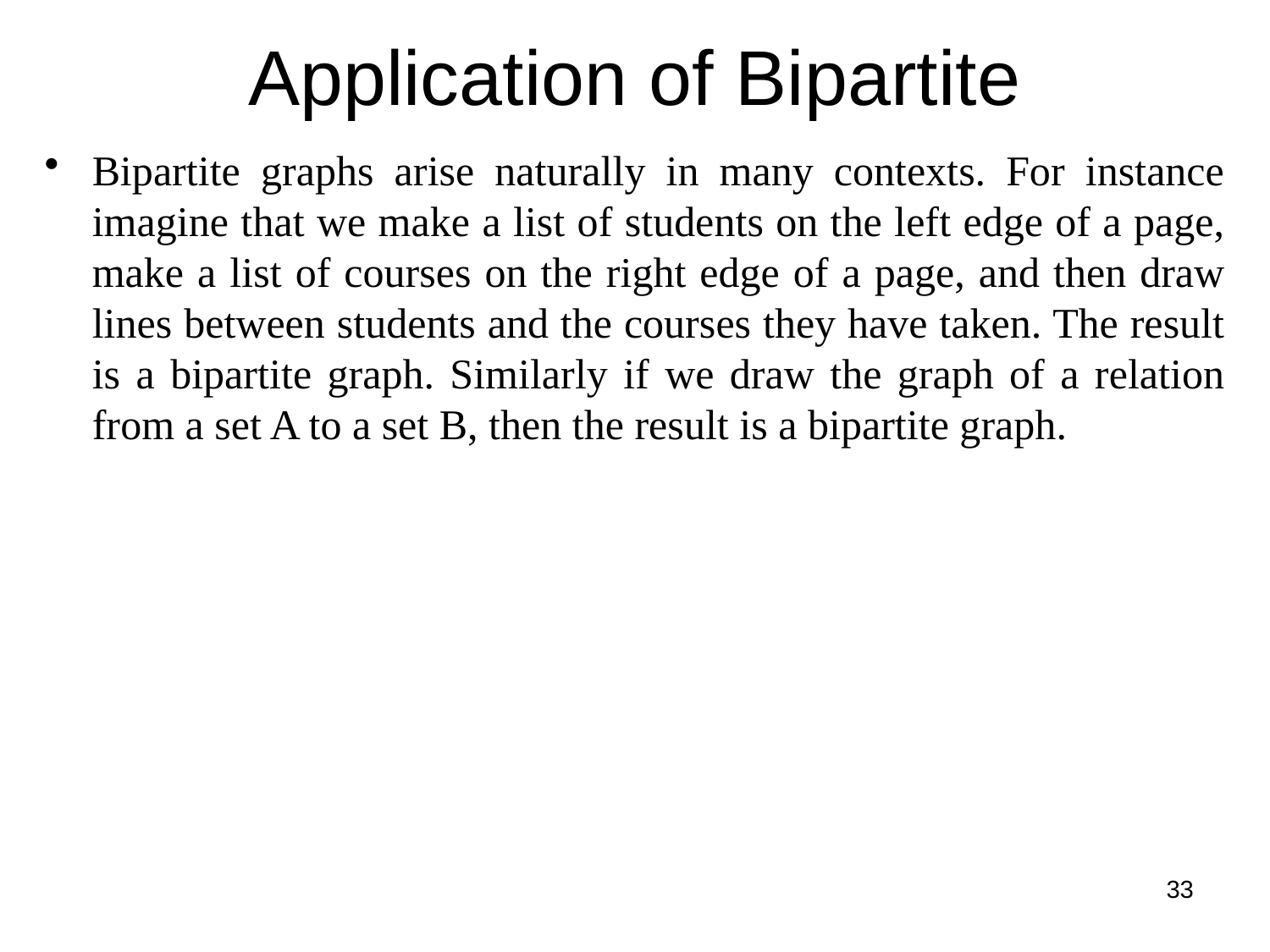

# Application of Bipartite
Bipartite graphs arise naturally in many contexts. For instance imagine that we make a list of students on the left edge of a page, make a list of courses on the right edge of a page, and then draw lines between students and the courses they have taken. The result is a bipartite graph. Similarly if we draw the graph of a relation from a set A to a set B, then the result is a bipartite graph.
33